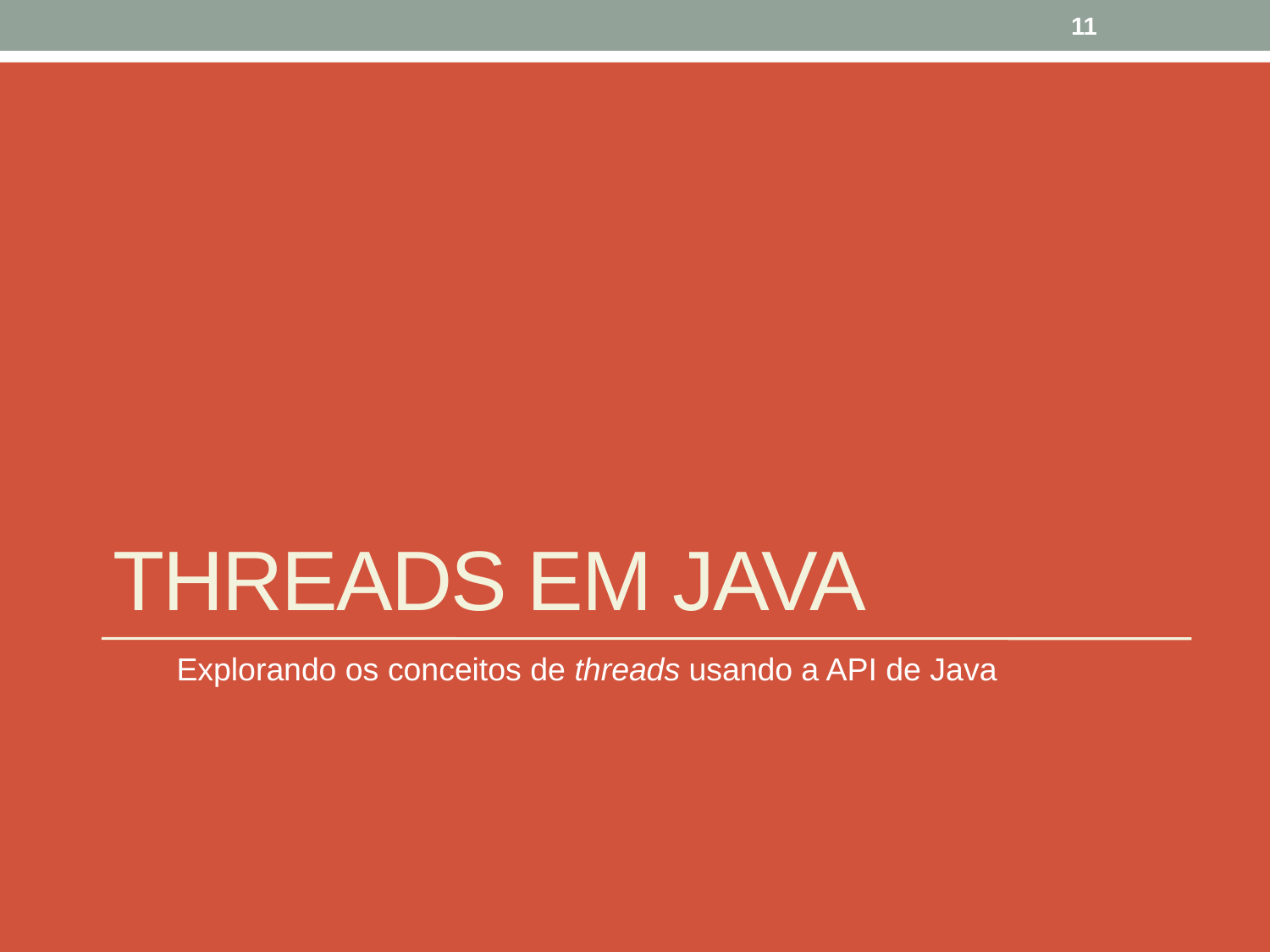

11
# Threads em Java
Explorando os conceitos de threads usando a API de Java